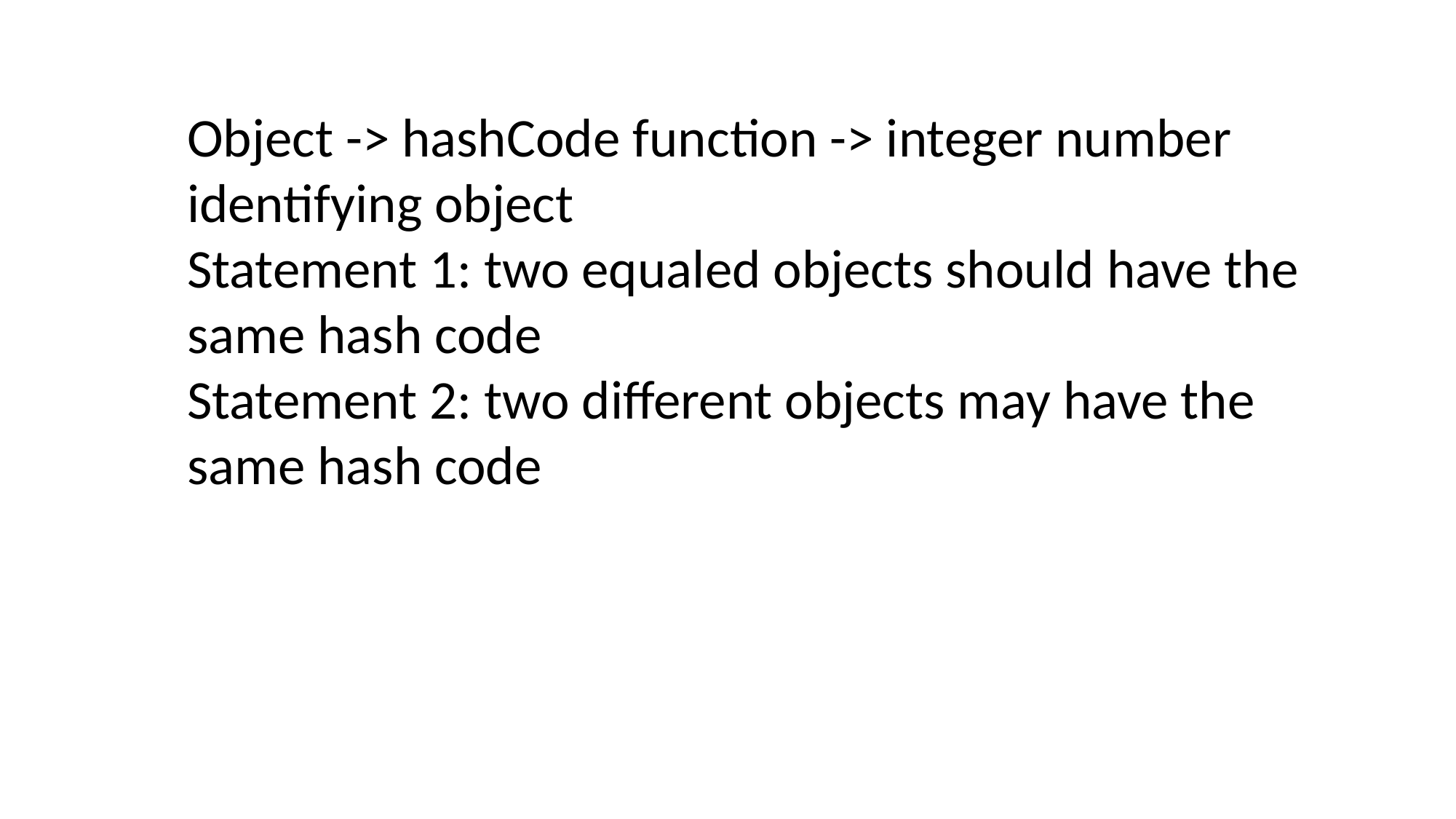

Object -> hashCode function -> integer number identifying object
Statement 1: two equaled objects should have the same hash code
Statement 2: two different objects may have the same hash code